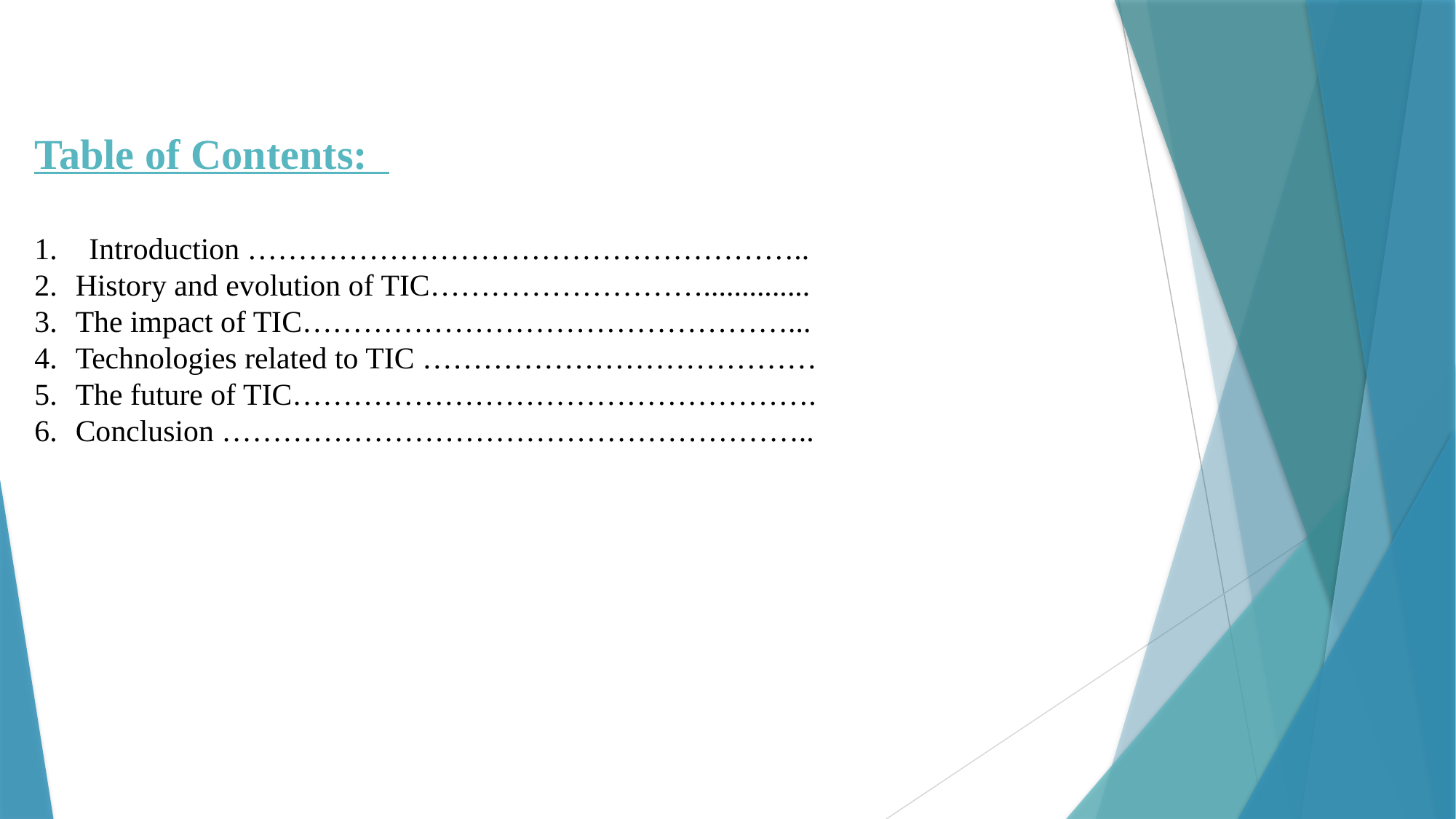

Table of Contents:

Introduction ………………………………………………..
History and evolution of TIC………………………..............
The impact of TIC…………………………………………...
Technologies related to TIC …………………………………
The future of TIC…………………………………………….
Conclusion …………………………………………………..